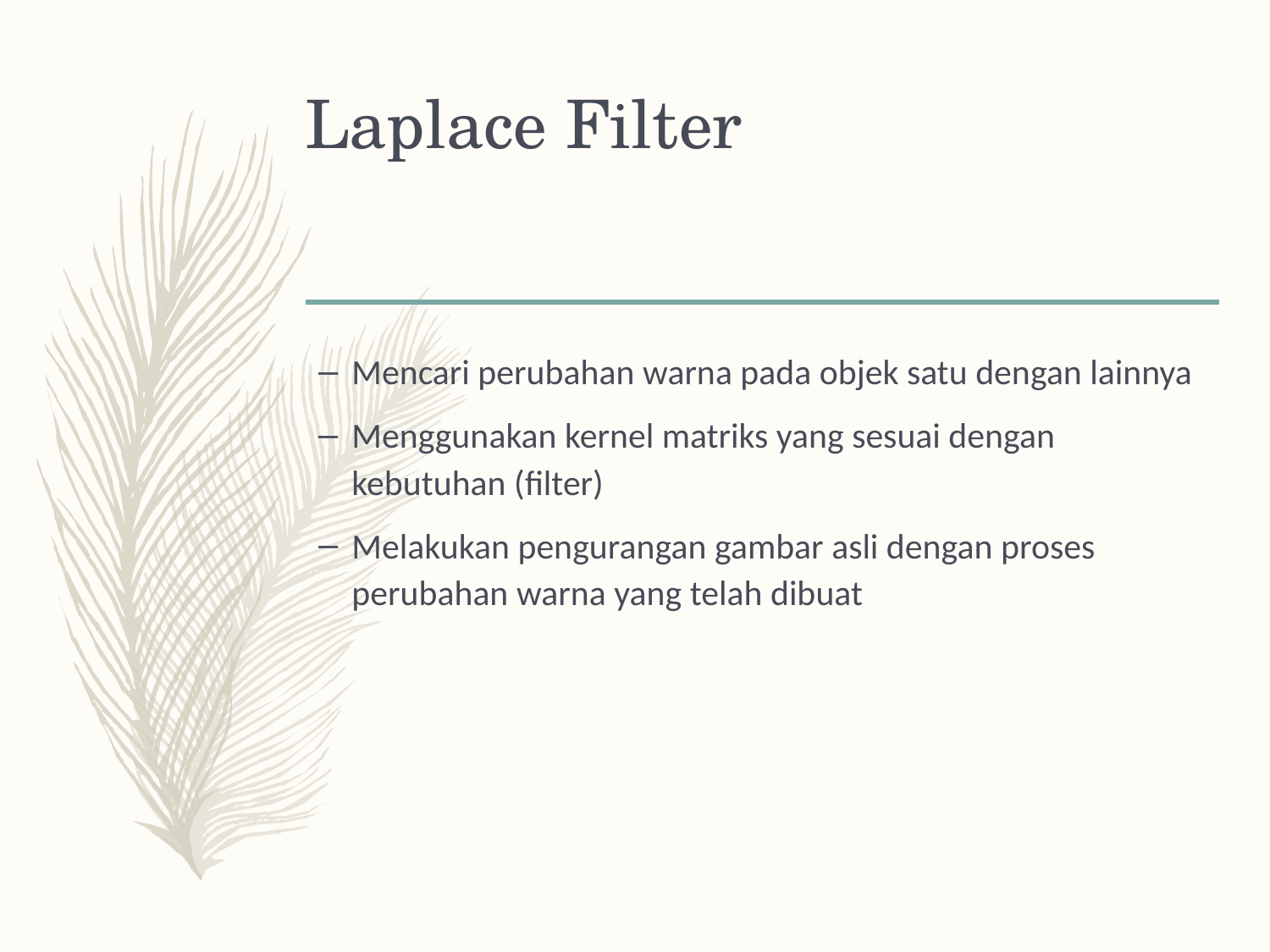

# Laplace Filter
Mencari perubahan warna pada objek satu dengan lainnya
Menggunakan kernel matriks yang sesuai dengan kebutuhan (filter)
Melakukan pengurangan gambar asli dengan proses perubahan warna yang telah dibuat